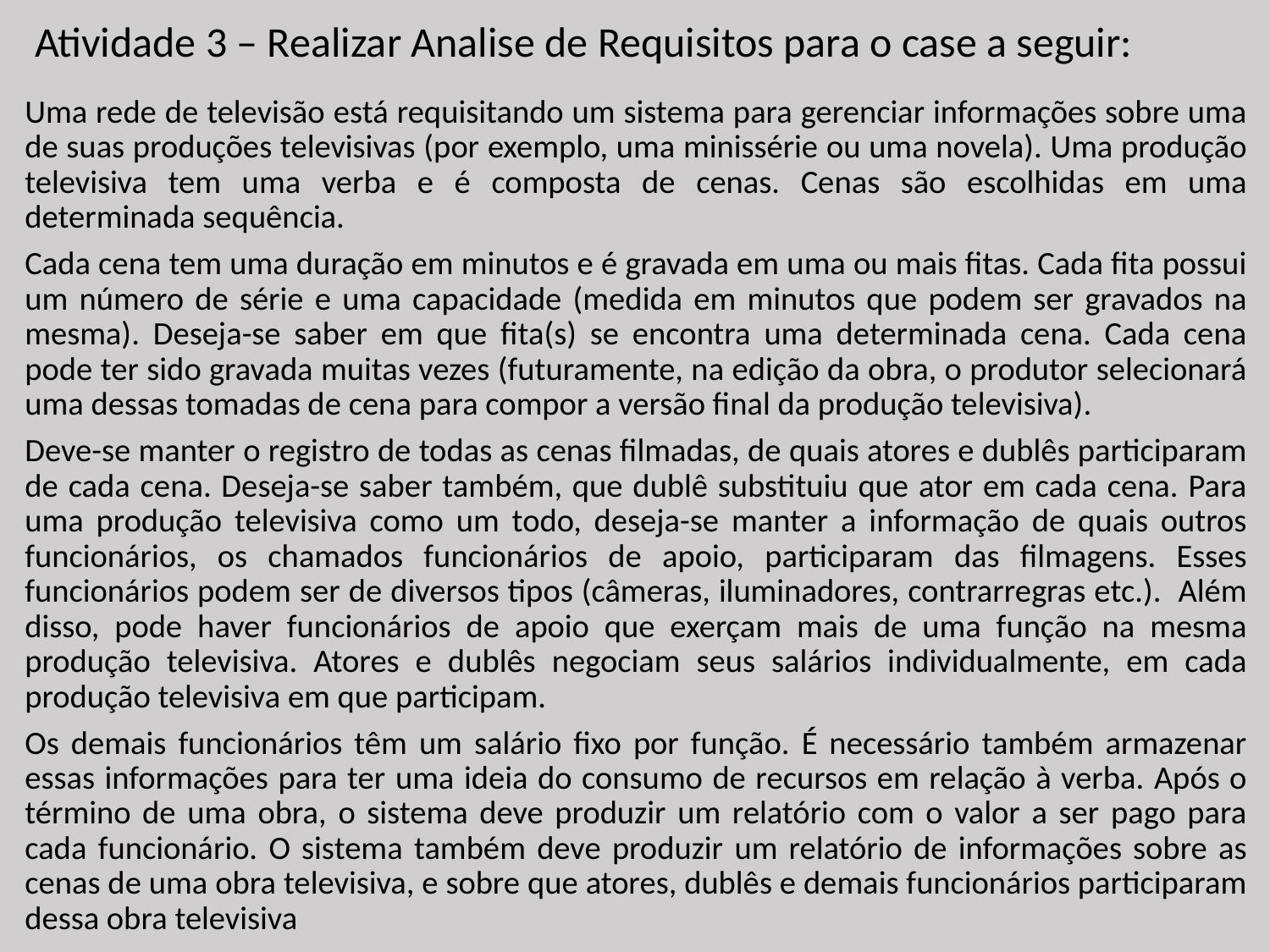

# Atividade 3 – Realizar Analise de Requisitos para o case a seguir:
Uma rede de televisão está requisitando um sistema para gerenciar informações sobre uma de suas produções televisivas (por exemplo, uma minissérie ou uma novela). Uma produção televisiva tem uma verba e é composta de cenas. Cenas são escolhidas em uma determinada sequência.
Cada cena tem uma duração em minutos e é gravada em uma ou mais fitas. Cada fita possui um número de série e uma capacidade (medida em minutos que podem ser gravados na mesma). Deseja-se saber em que fita(s) se encontra uma determinada cena. Cada cena pode ter sido gravada muitas vezes (futuramente, na edição da obra, o produtor selecionará uma dessas tomadas de cena para compor a versão final da produção televisiva).
Deve-se manter o registro de todas as cenas filmadas, de quais atores e dublês participaram de cada cena. Deseja-se saber também, que dublê substituiu que ator em cada cena. Para uma produção televisiva como um todo, deseja-se manter a informação de quais outros funcionários, os chamados funcionários de apoio, participaram das filmagens. Esses funcionários podem ser de diversos tipos (câmeras, iluminadores, contrarregras etc.).  Além disso, pode haver funcionários de apoio que exerçam mais de uma função na mesma produção televisiva. Atores e dublês negociam seus salários individualmente, em cada produção televisiva em que participam.
Os demais funcionários têm um salário fixo por função. É necessário também armazenar essas informações para ter uma ideia do consumo de recursos em relação à verba. Após o término de uma obra, o sistema deve produzir um relatório com o valor a ser pago para cada funcionário. O sistema também deve produzir um relatório de informações sobre as cenas de uma obra televisiva, e sobre que atores, dublês e demais funcionários participaram dessa obra televisiva